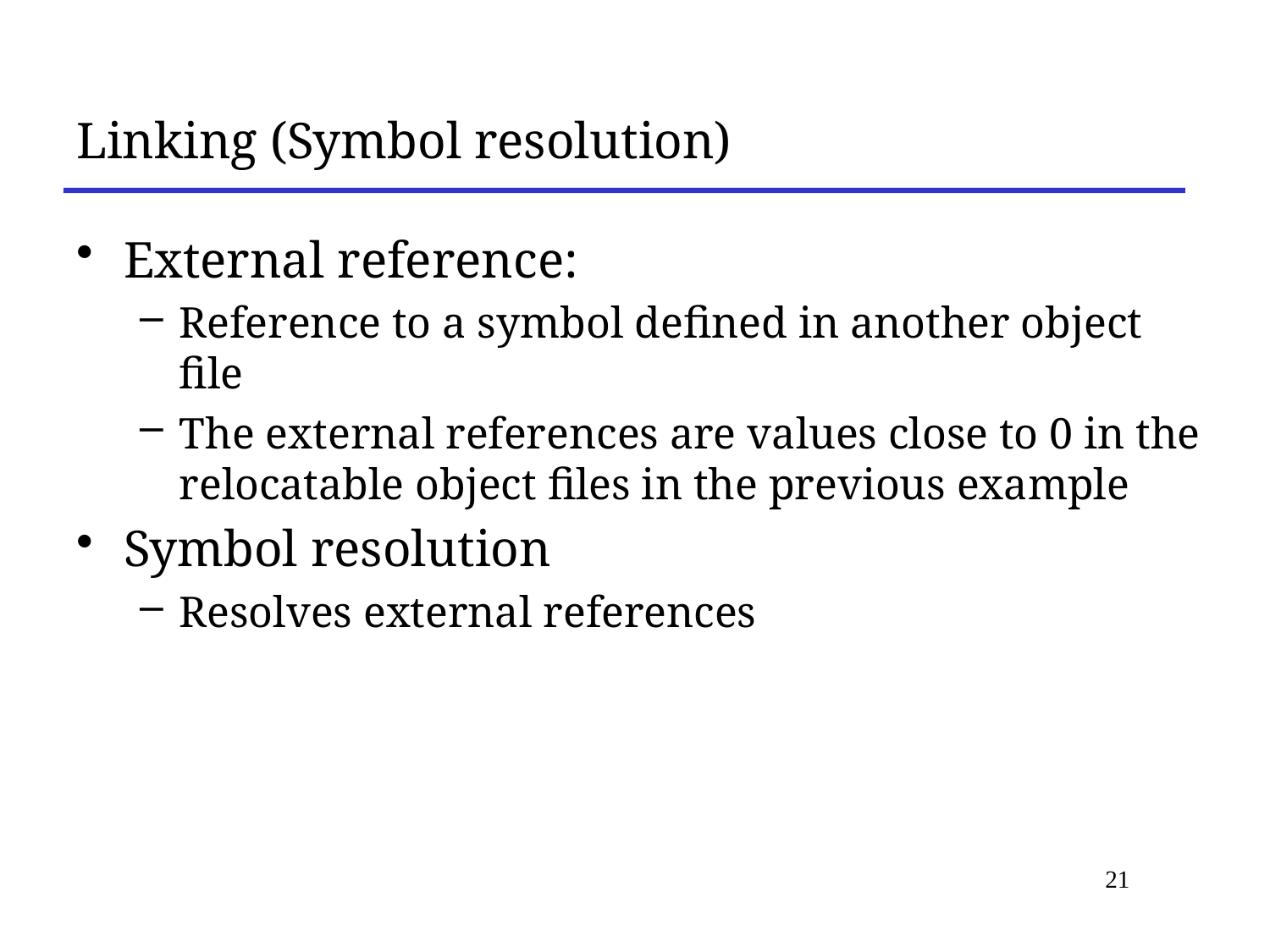

# Linking (Symbol resolution)
External reference:
Reference to a symbol defined in another object file
The external references are values close to 0 in the relocatable object files in the previous example
Symbol resolution
Resolves external references
21